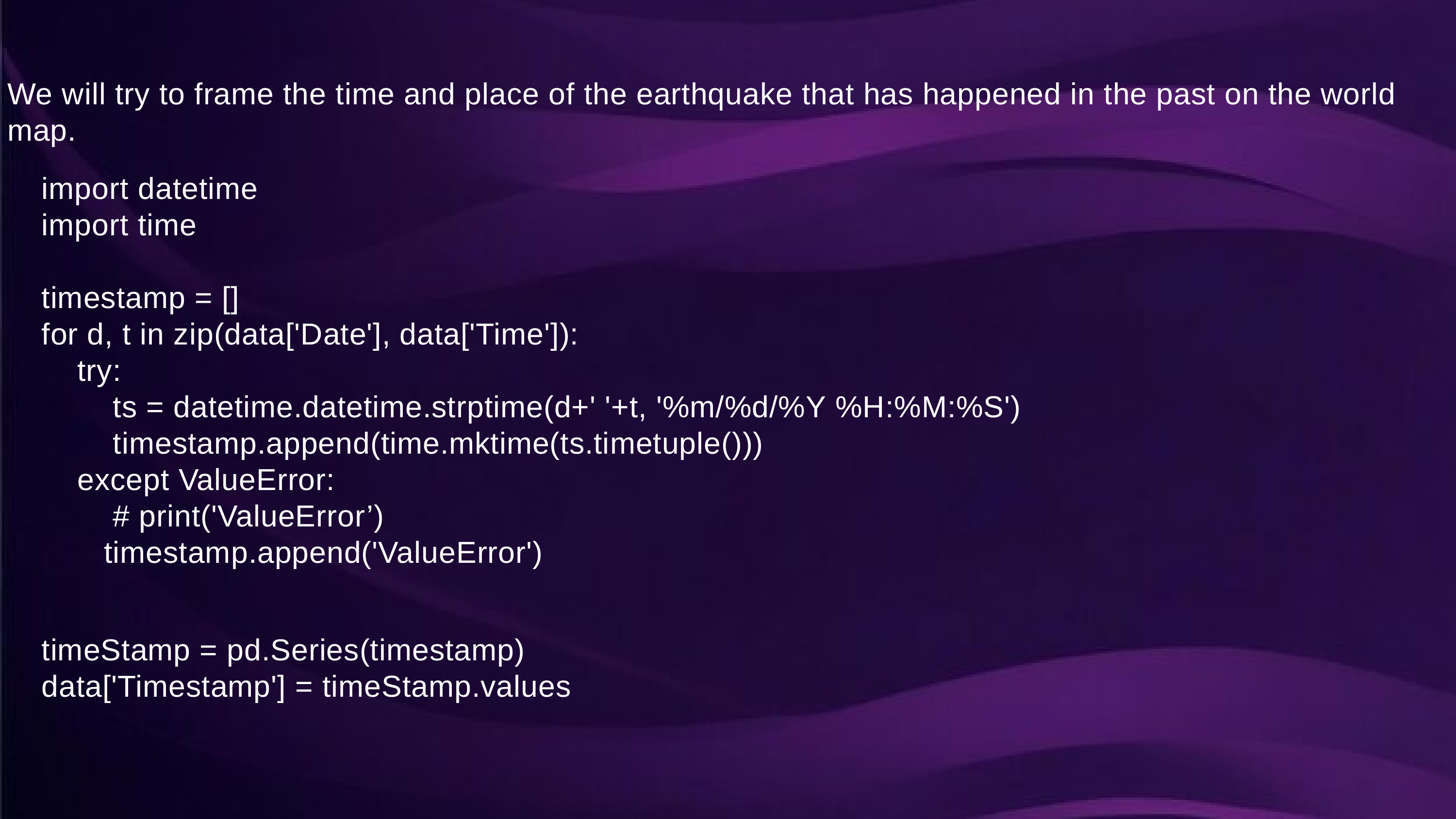

We will try to frame the time and place of the earthquake that has happened in the past on the world map.
import datetime
import time

timestamp = []
for d, t in zip(data['Date'], data['Time']):
    try:
        ts = datetime.datetime.strptime(d+' '+t, '%m/%d/%Y %H:%M:%S')
        timestamp.append(time.mktime(ts.timetuple()))
    except ValueError:
        # print('ValueError’)
       timestamp.append('ValueError')
timeStamp = pd.Series(timestamp)
data['Timestamp'] = timeStamp.values